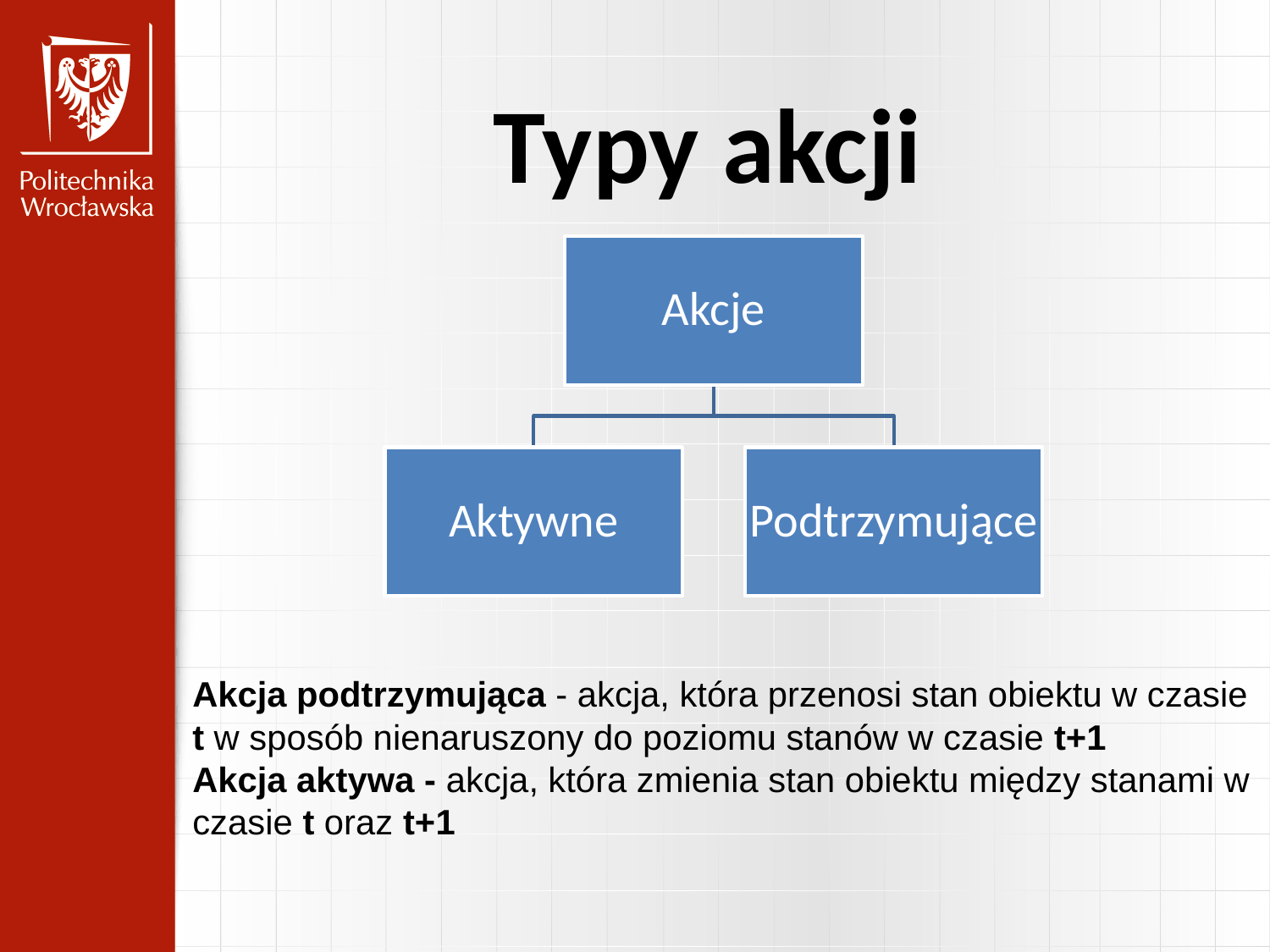

Typy akcji
Akcje
Aktywne
Podtrzymujące
Akcja podtrzymująca - akcja, która przenosi stan obiektu w czasie t w sposób nienaruszony do poziomu stanów w czasie t+1
Akcja aktywa - akcja, która zmienia stan obiektu między stanami w czasie t oraz t+1